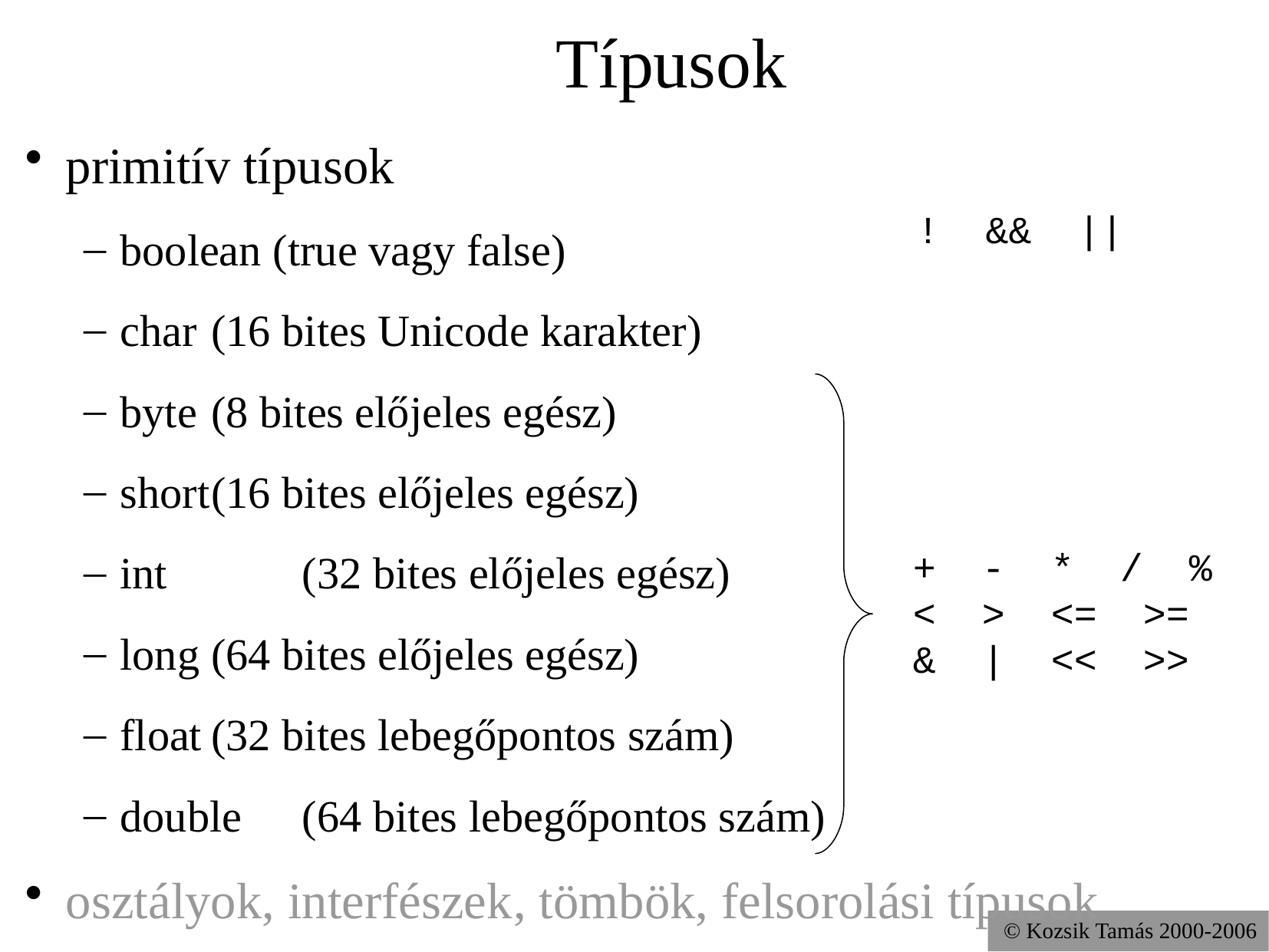

Típusok
primitív típusok
boolean (true vagy false)
char	(16 bites Unicode karakter)
byte	(8 bites előjeles egész)
short	(16 bites előjeles egész)
int		(32 bites előjeles egész)
long	(64 bites előjeles egész)
float	(32 bites lebegőpontos szám)
double	(64 bites lebegőpontos szám)
osztályok, interfészek, tömbök, felsorolási típusok
!  &&  ||

+  -  *  /  %
<  >  <=  >=
&  |  <<  >>
© Kozsik Tamás 2000-2006